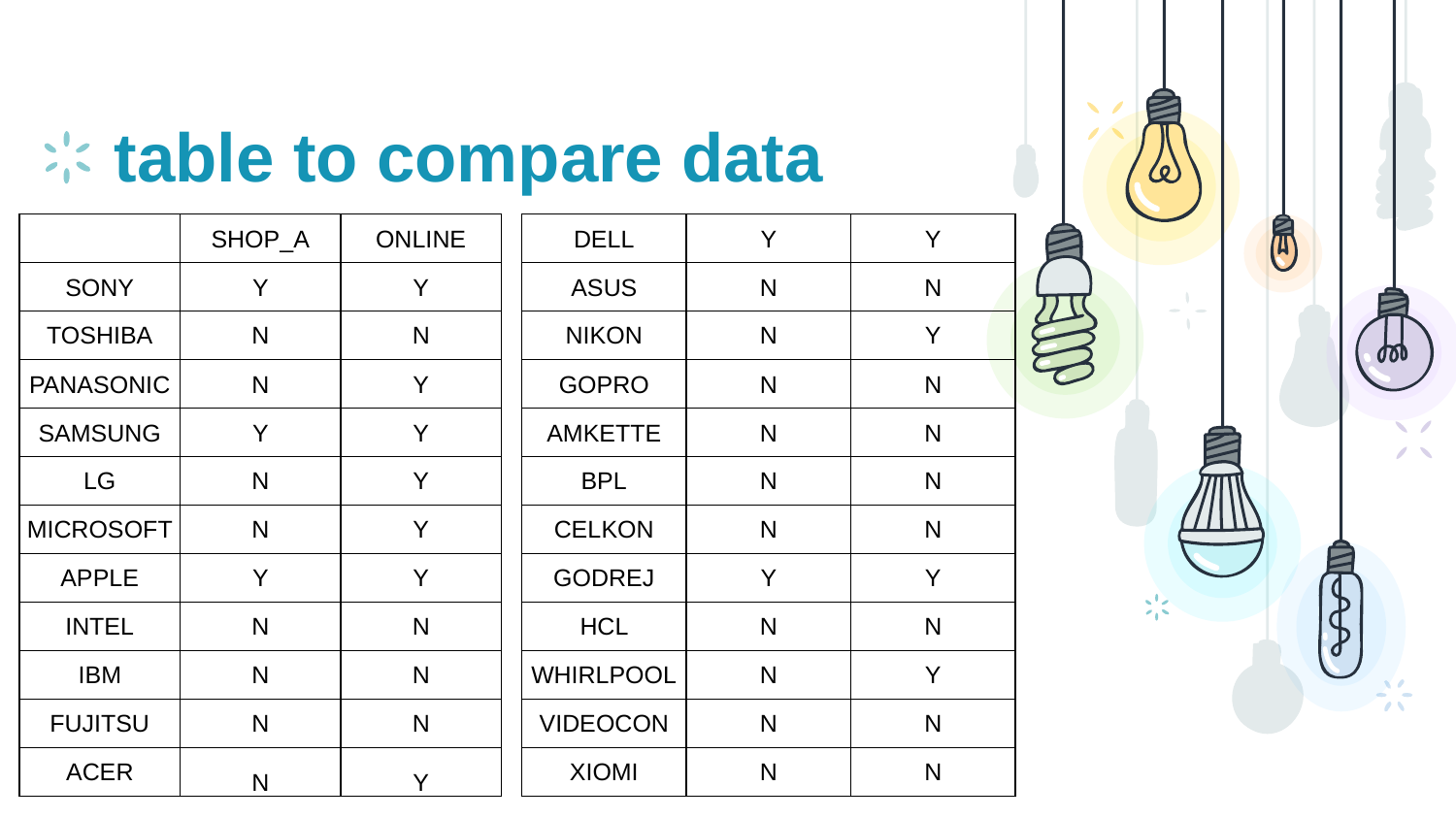

# table to compare data
|  | SHOP\_A | ONLINE |
| --- | --- | --- |
| SONY | Y | Y |
| TOSHIBA | N | N |
| PANASONIC | N | Y |
| SAMSUNG | Y | Y |
| LG | N | Y |
| MICROSOFT | N | Y |
| APPLE | Y | Y |
| INTEL | N | N |
| IBM | N | N |
| FUJITSU | N | N |
| ACER | N | Y |
| DELL | Y | Y |
| --- | --- | --- |
| ASUS | N | N |
| NIKON | N | Y |
| GOPRO | N | N |
| AMKETTE | N | N |
| BPL | N | N |
| CELKON | N | N |
| GODREJ | Y | Y |
| HCL | N | N |
| WHIRLPOOL | N | Y |
| VIDEOCON | N | N |
| XIOMI | N | N |